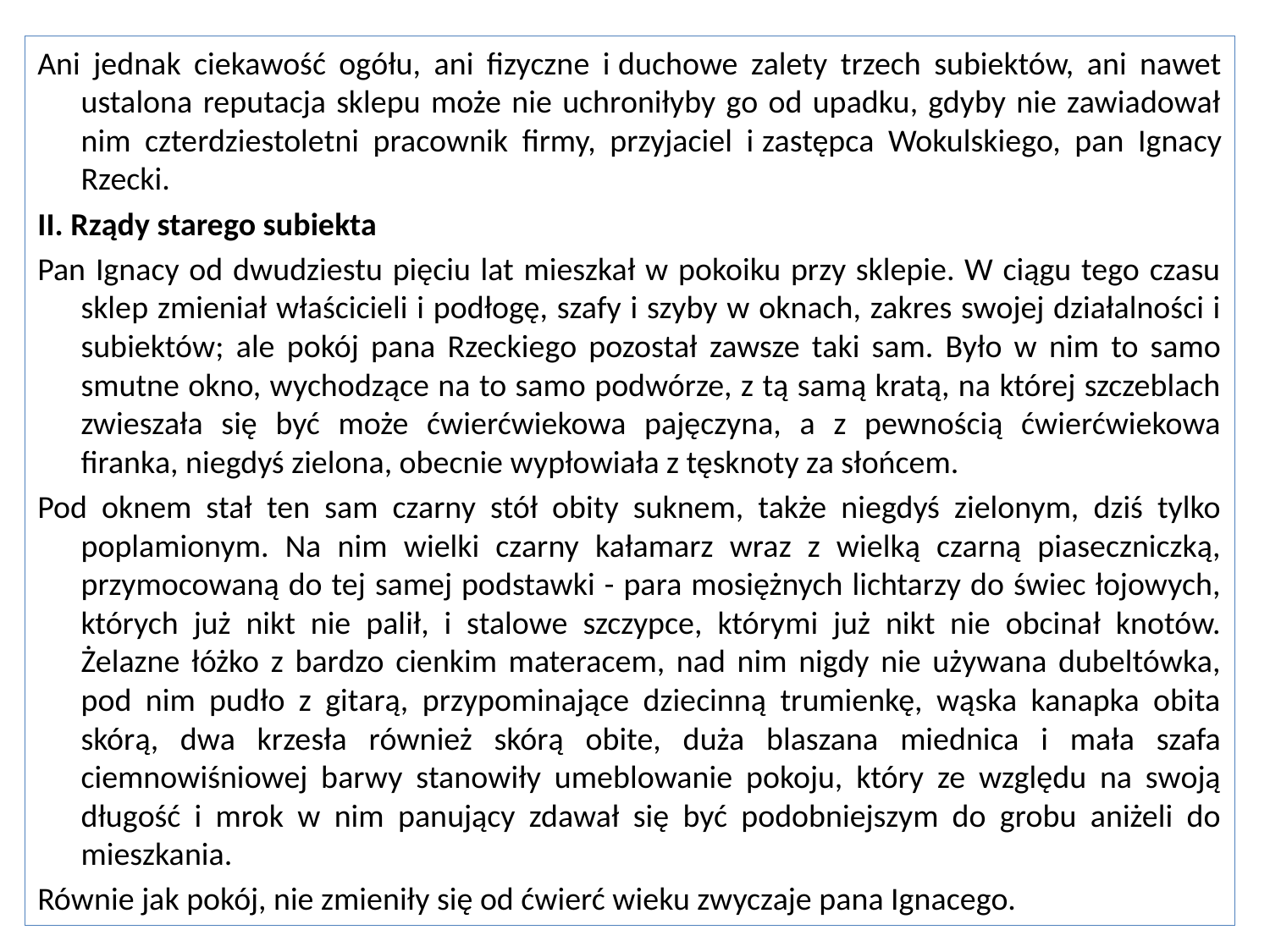

Ani jednak ciekawość ogółu, ani fizyczne i duchowe zalety trzech subiektów, ani nawet ustalona reputacja sklepu może nie uchroniłyby go od upadku, gdyby nie zawiadował nim czterdziestoletni pracownik firmy, przyjaciel i zastępca Wokulskiego, pan Ignacy Rzecki.
II. Rządy starego subiekta
Pan Ignacy od dwudziestu pięciu lat mieszkał w pokoiku przy sklepie. W ciągu tego czasu sklep zmieniał właścicieli i podłogę, szafy i szyby w oknach, zakres swojej działalności i subiektów; ale pokój pana Rzeckiego pozostał zawsze taki sam. Było w nim to samo smutne okno, wychodzące na to samo podwórze, z tą samą kratą, na której szczeblach zwieszała się być może ćwierćwiekowa pajęczyna, a z pewnością ćwierćwiekowa firanka, niegdyś zielona, obecnie wypłowiała z tęsknoty za słońcem.
Pod oknem stał ten sam czarny stół obity suknem, także niegdyś zielonym, dziś tylko poplamionym. Na nim wielki czarny kałamarz wraz z wielką czarną piaseczniczką, przymocowaną do tej samej podstawki - para mosiężnych lichtarzy do świec łojowych, których już nikt nie palił, i stalowe szczypce, którymi już nikt nie obcinał knotów. Żelazne łóżko z bardzo cienkim materacem, nad nim nigdy nie używana dubeltówka, pod nim pudło z gitarą, przypominające dziecinną trumienkę, wąska kanapka obita skórą, dwa krzesła również skórą obite, duża blaszana miednica i mała szafa ciemnowiśniowej barwy stanowiły umeblowanie pokoju, który ze względu na swoją długość i mrok w nim panujący zdawał się być podobniejszym do grobu aniżeli do mieszkania.
Równie jak pokój, nie zmieniły się od ćwierć wieku zwyczaje pana Ignacego.